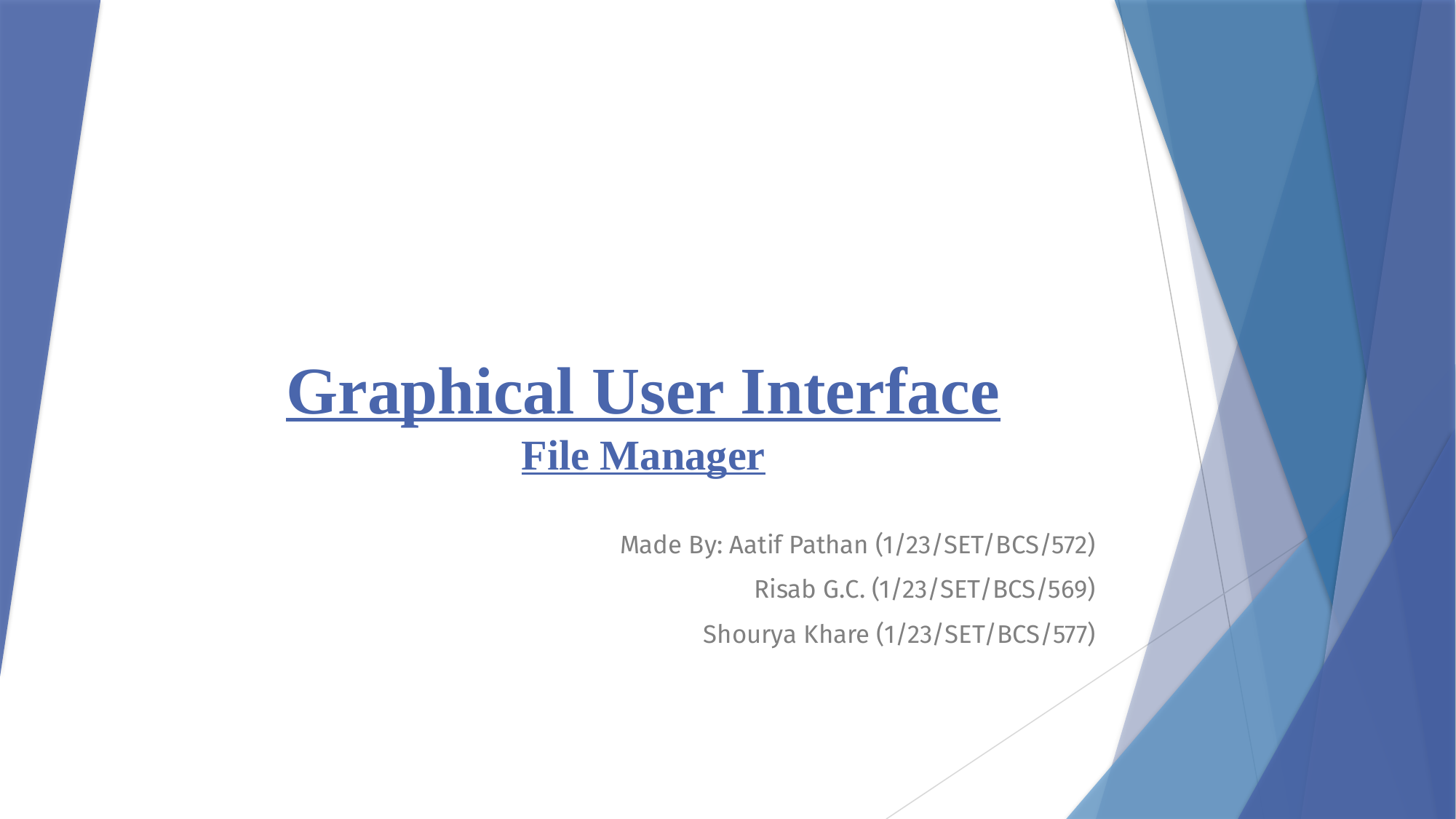

# Graphical User Interface File Manager
Made By: Aatif Pathan (1/23/SET/BCS/572)
Risab G.C. (1/23/SET/BCS/569)
Shourya Khare (1/23/SET/BCS/577)